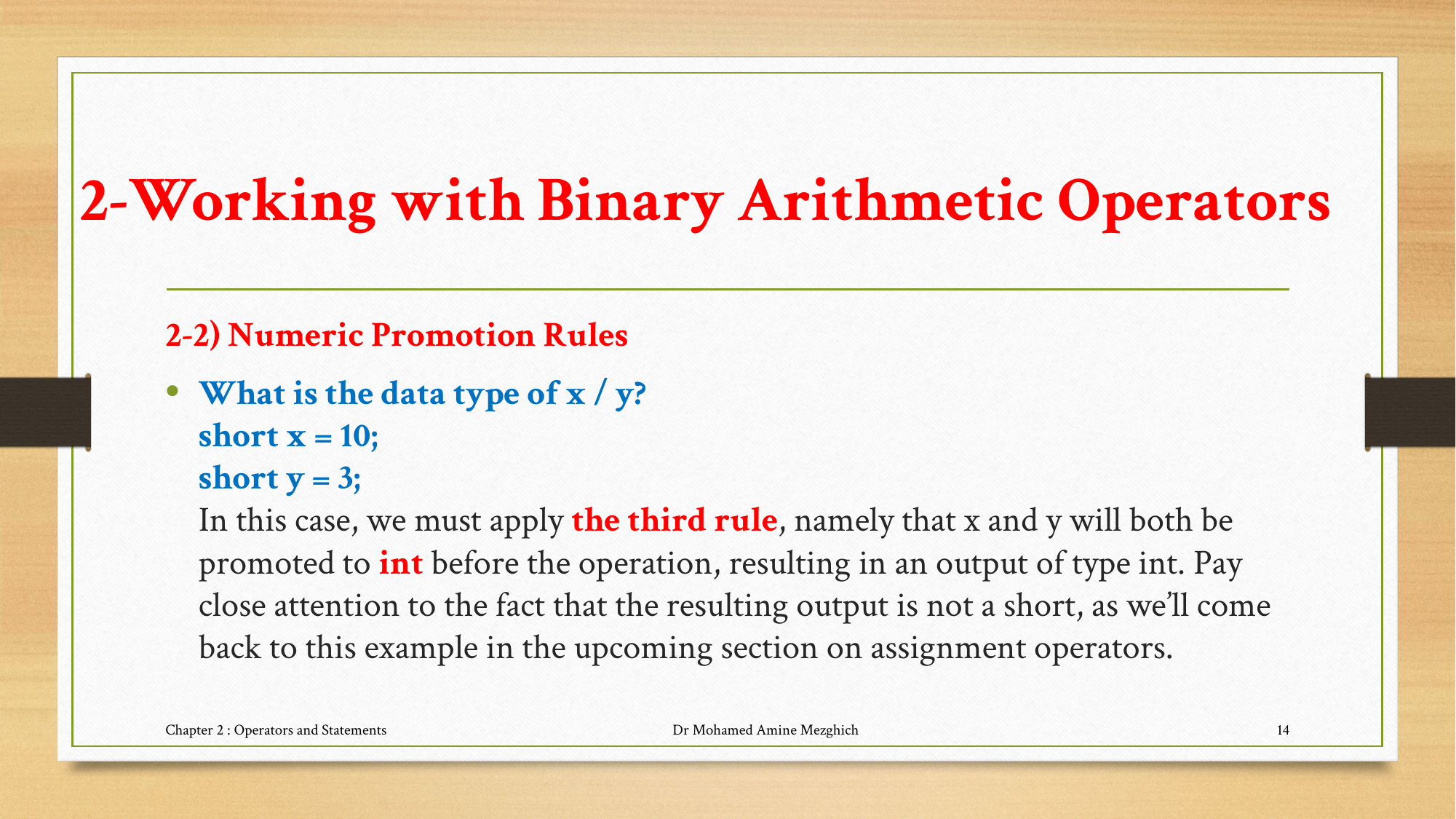

# 2-Working with Binary Arithmetic Operators
2-2) Numeric Promotion Rules
What is the data type of x / y?
short x = 10;
short y = 3;
In this case, we must apply the third rule, namely that x and y will both be promoted to int before the operation, resulting in an output of type int. Pay close attention to the fact that the resulting output is not a short, as we’ll come back to this example in the upcoming section on assignment operators.
Chapter 2 : Operators and Statements                                                                                   Dr Mohamed Amine Mezghich
14